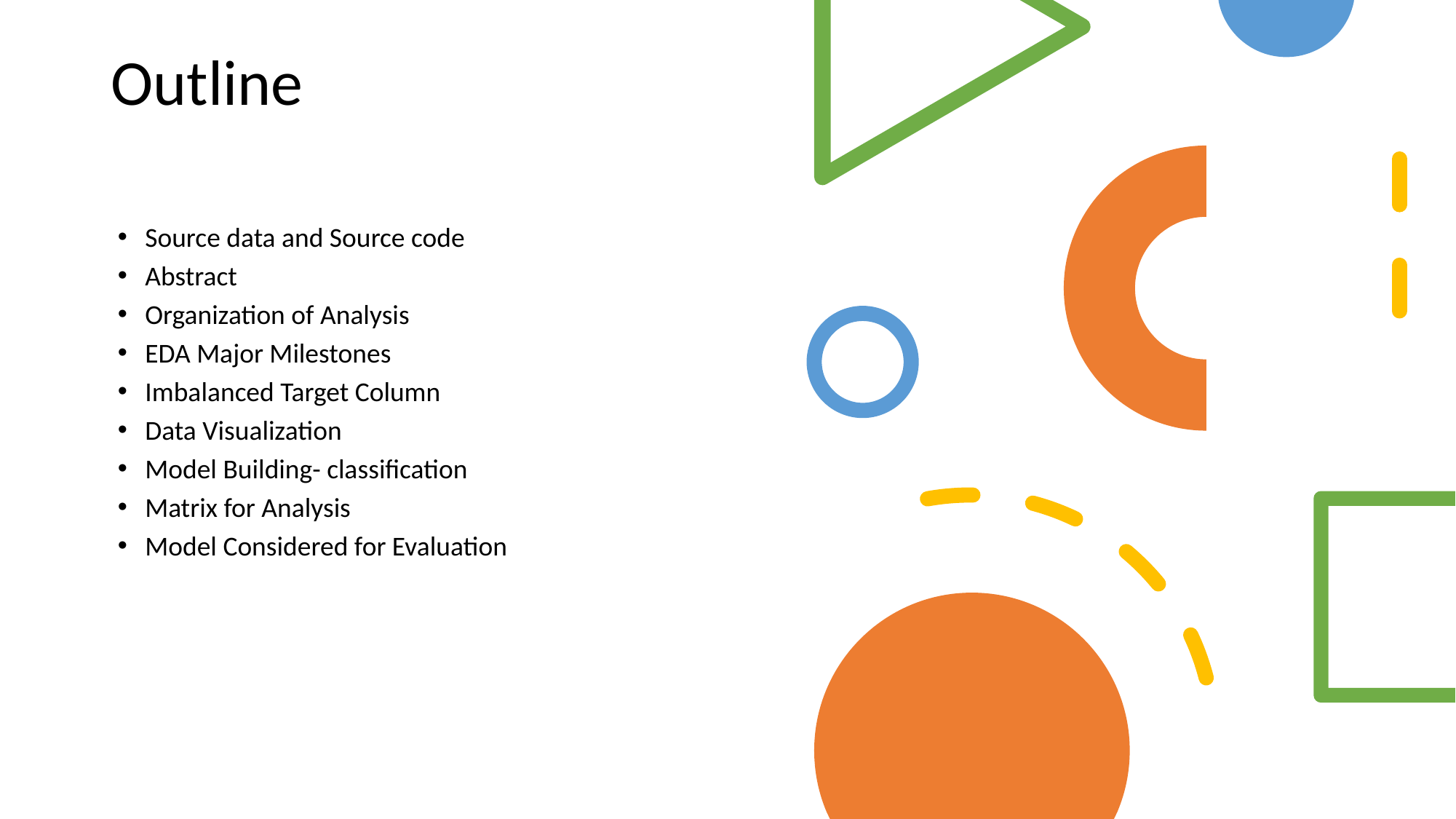

# Outline

Source data and Source code
Abstract
Organization of Analysis
EDA Major Milestones
Imbalanced Target Column
Data Visualization
Model Building- classification
Matrix for Analysis
Model Considered for Evaluation